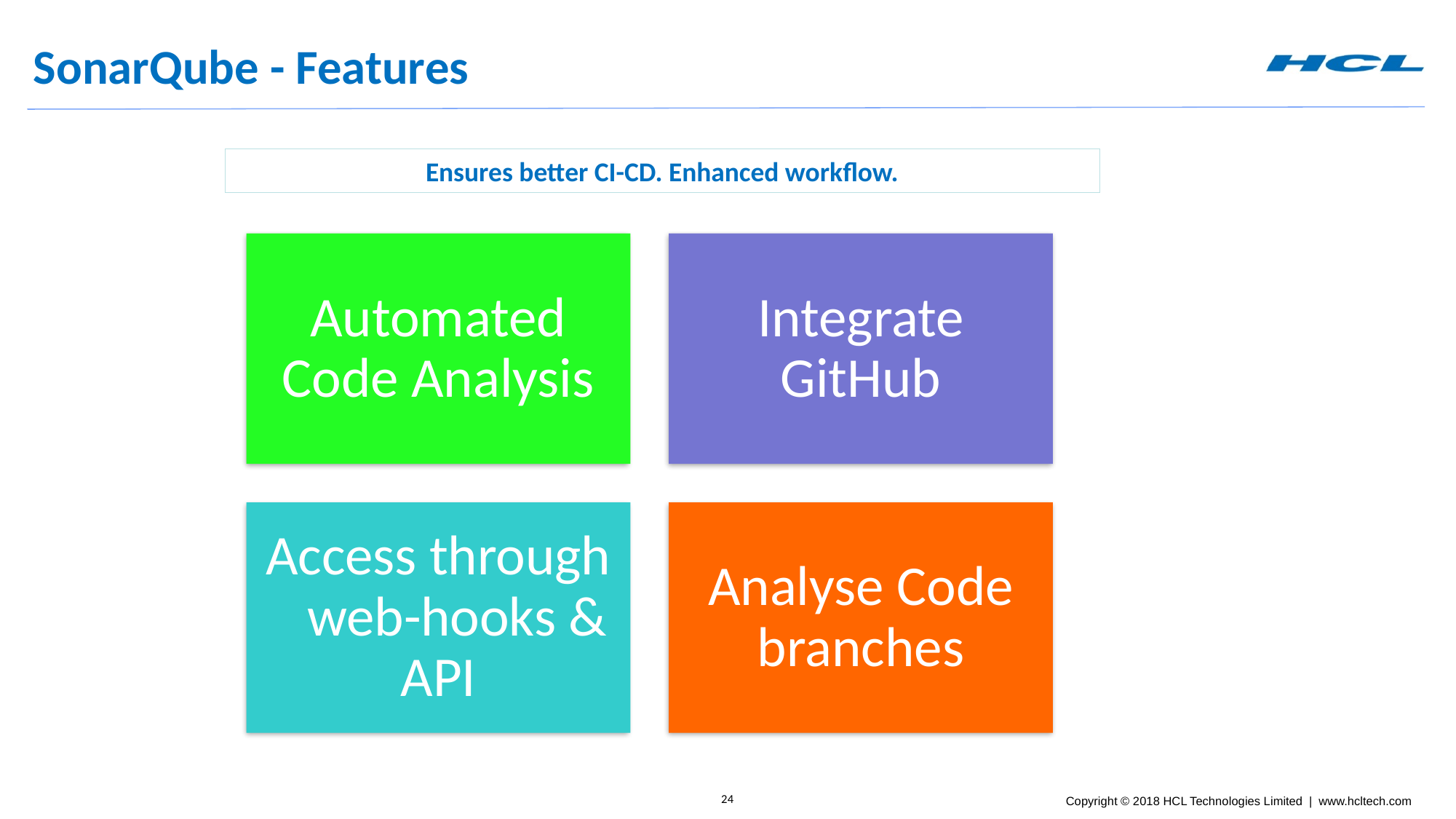

# SonarQube - Features
Ensures better CI-CD. Enhanced workflow.
Automated Code Analysis
Integrate GitHub
Access through    web-hooks & API
Analyse Code branches